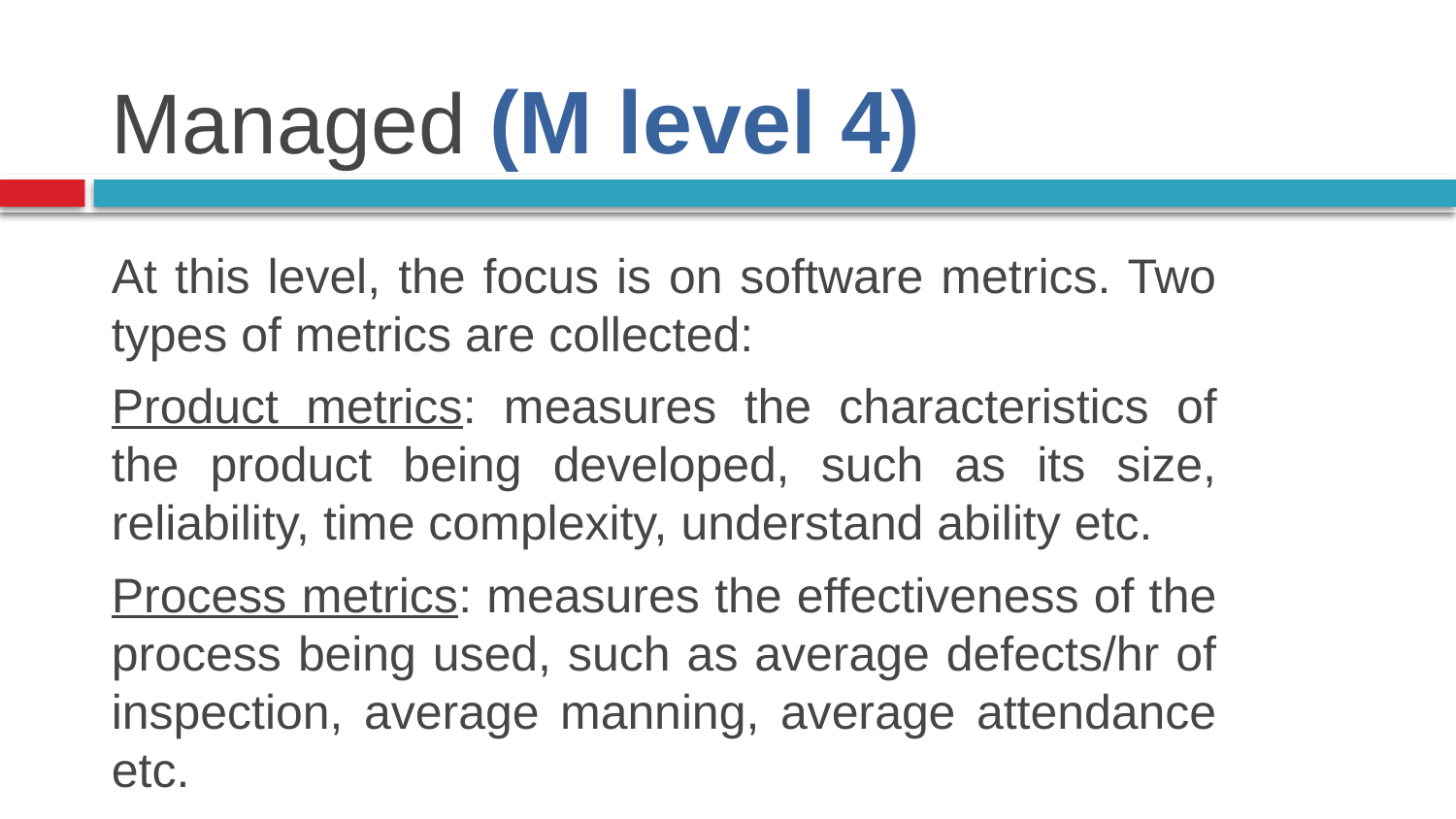

# Managed (M level 4)
At this level, the focus is on software metrics. Two types of metrics are collected:
Product metrics: measures the characteristics of the product being developed, such as its size, reliability, time complexity, understand ability etc.
Process metrics: measures the effectiveness of the process being used, such as average defects/hr of inspection, average manning, average attendance etc.